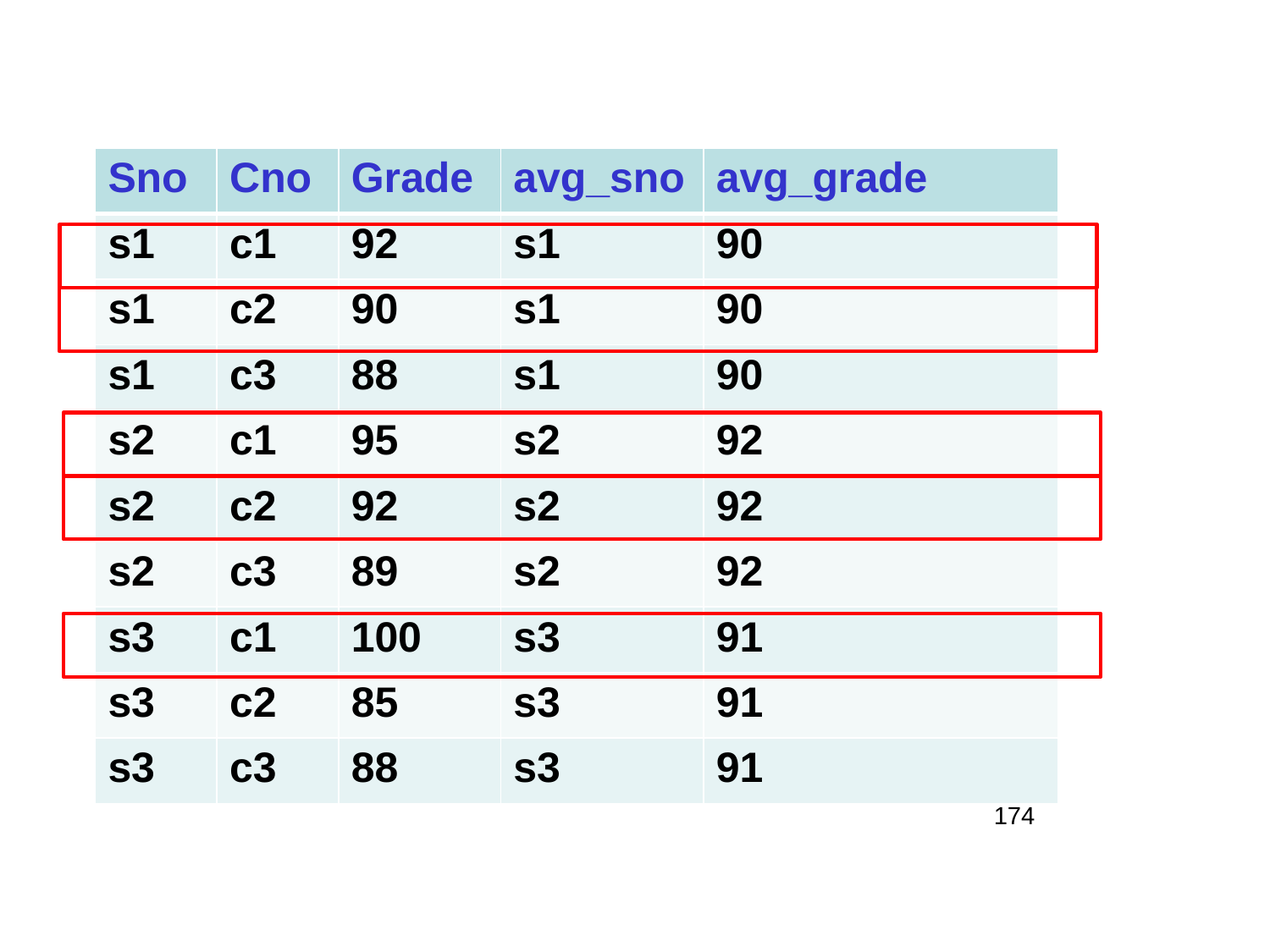

| Sno | Cno | Grade | avg\_sno | avg\_grade |
| --- | --- | --- | --- | --- |
| s1 | c1 | 92 | s1 | 90 |
| s1 | c2 | 90 | s1 | 90 |
| s1 | c3 | 88 | s1 | 90 |
| s2 | c1 | 95 | s2 | 92 |
| s2 | c2 | 92 | s2 | 92 |
| s2 | c3 | 89 | s2 | 92 |
| s3 | c1 | 100 | s3 | 91 |
| s3 | c2 | 85 | s3 | 91 |
| s3 | c3 | 88 | s3 | 91 |

174